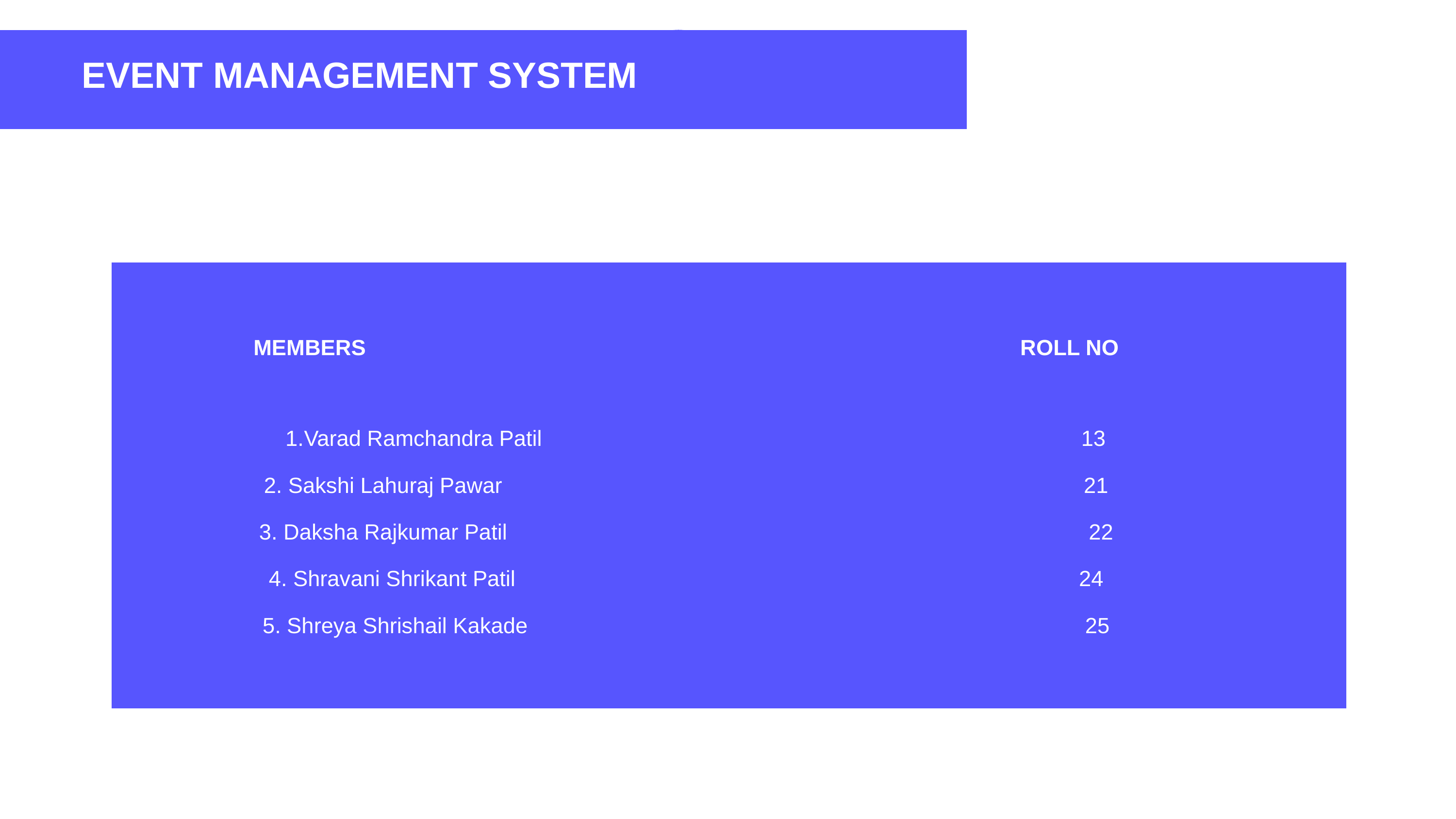

EVENT MANAGEMENT SYSTEM

MEMBERS                                                                                                            ROLL NO
Varad Ramchandra Patil                                                                                         13
2. Sakshi Lahuraj Pawar                                                                                                21
3. Daksha Rajkumar Patil                                                                                                22
4. Shravani Shrikant Patil                                                                                             24
5. Shreya Shrishail Kakade                                                                                            25